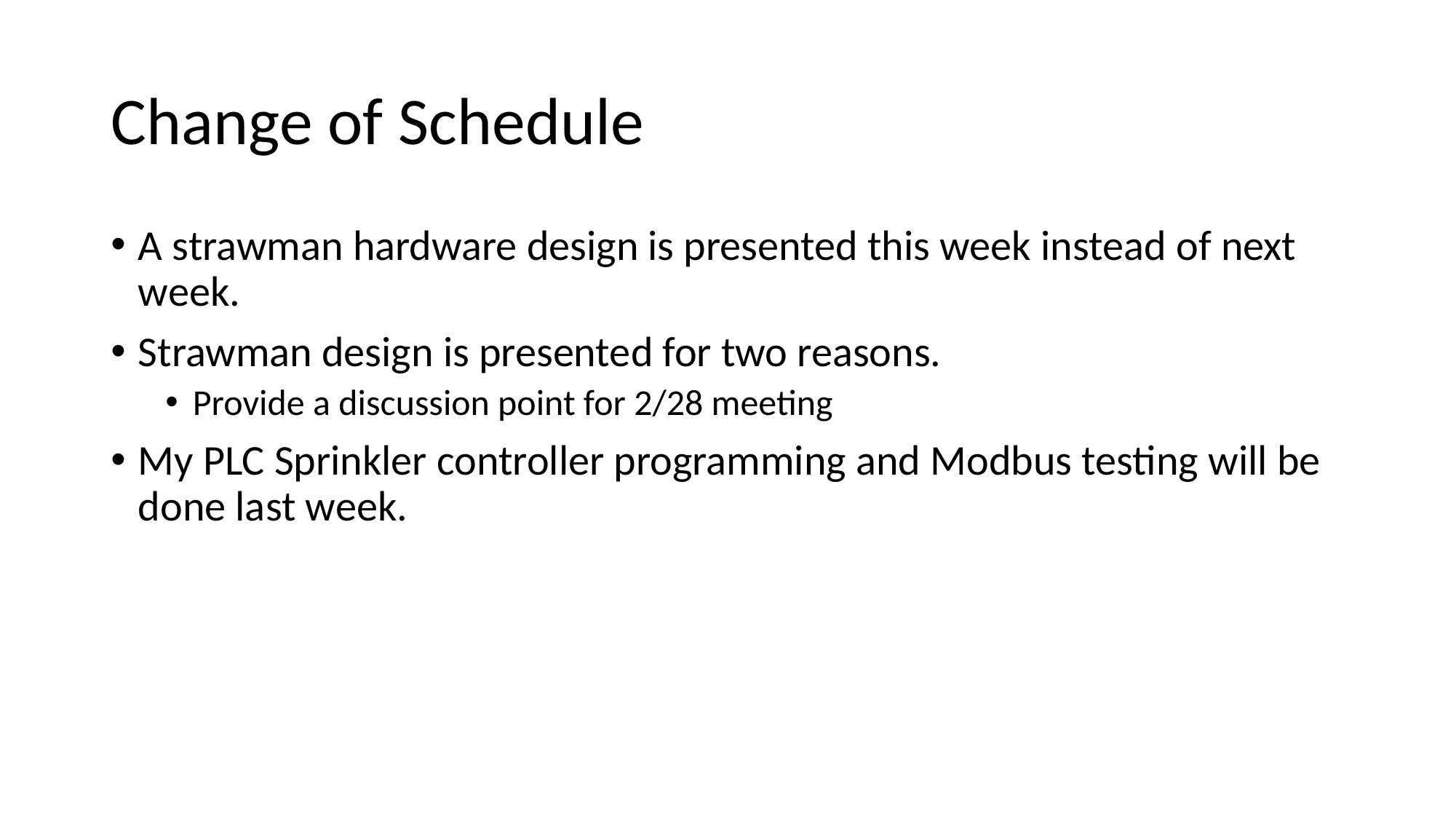

# Change of Schedule
A strawman hardware design is presented this week instead of next week.
Strawman design is presented for two reasons.
Provide a discussion point for 2/28 meeting
My PLC Sprinkler controller programming and Modbus testing will be done last week.